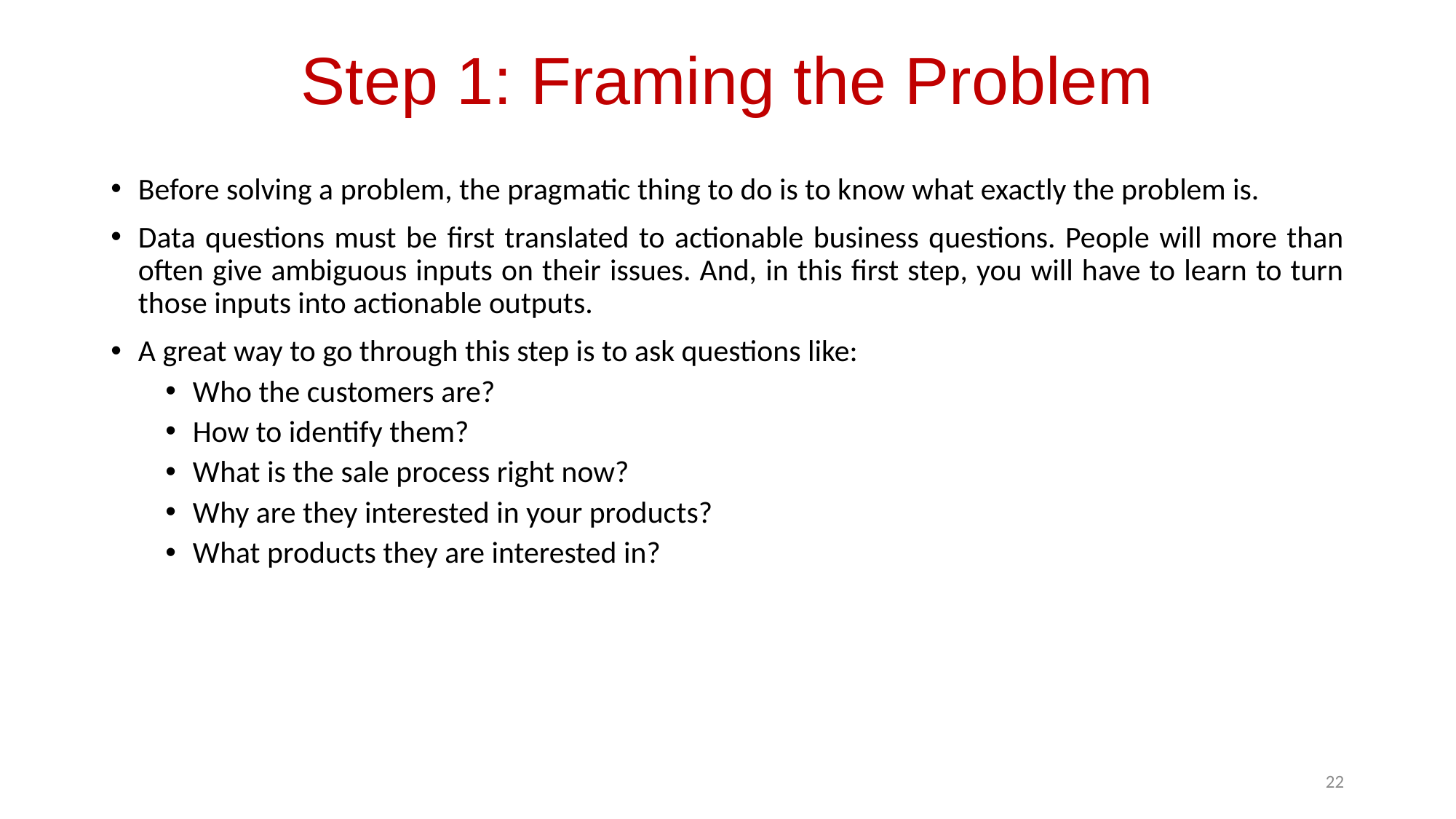

# Step 1: Framing the Problem
Before solving a problem, the pragmatic thing to do is to know what exactly the problem is.
Data questions must be first translated to actionable business questions. People will more than often give ambiguous inputs on their issues. And, in this first step, you will have to learn to turn those inputs into actionable outputs.
A great way to go through this step is to ask questions like:
Who the customers are?
How to identify them?
What is the sale process right now?
Why are they interested in your products?
What products they are interested in?

22